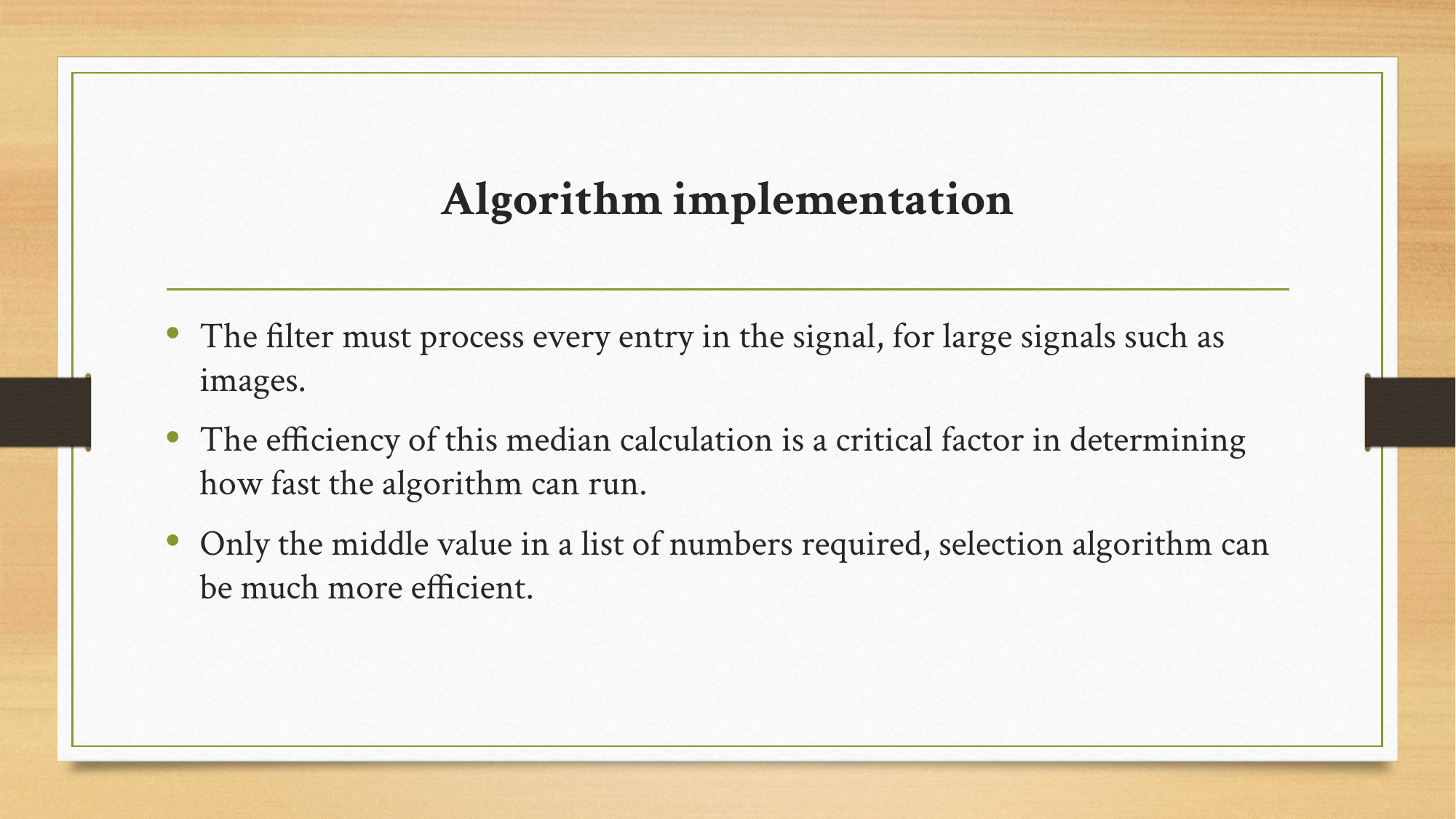

# Algorithm implementation
The filter must process every entry in the signal, for large signals such as images.
The efficiency of this median calculation is a critical factor in determining how fast the algorithm can run.
Only the middle value in a list of numbers required, selection algorithm can be much more efficient.